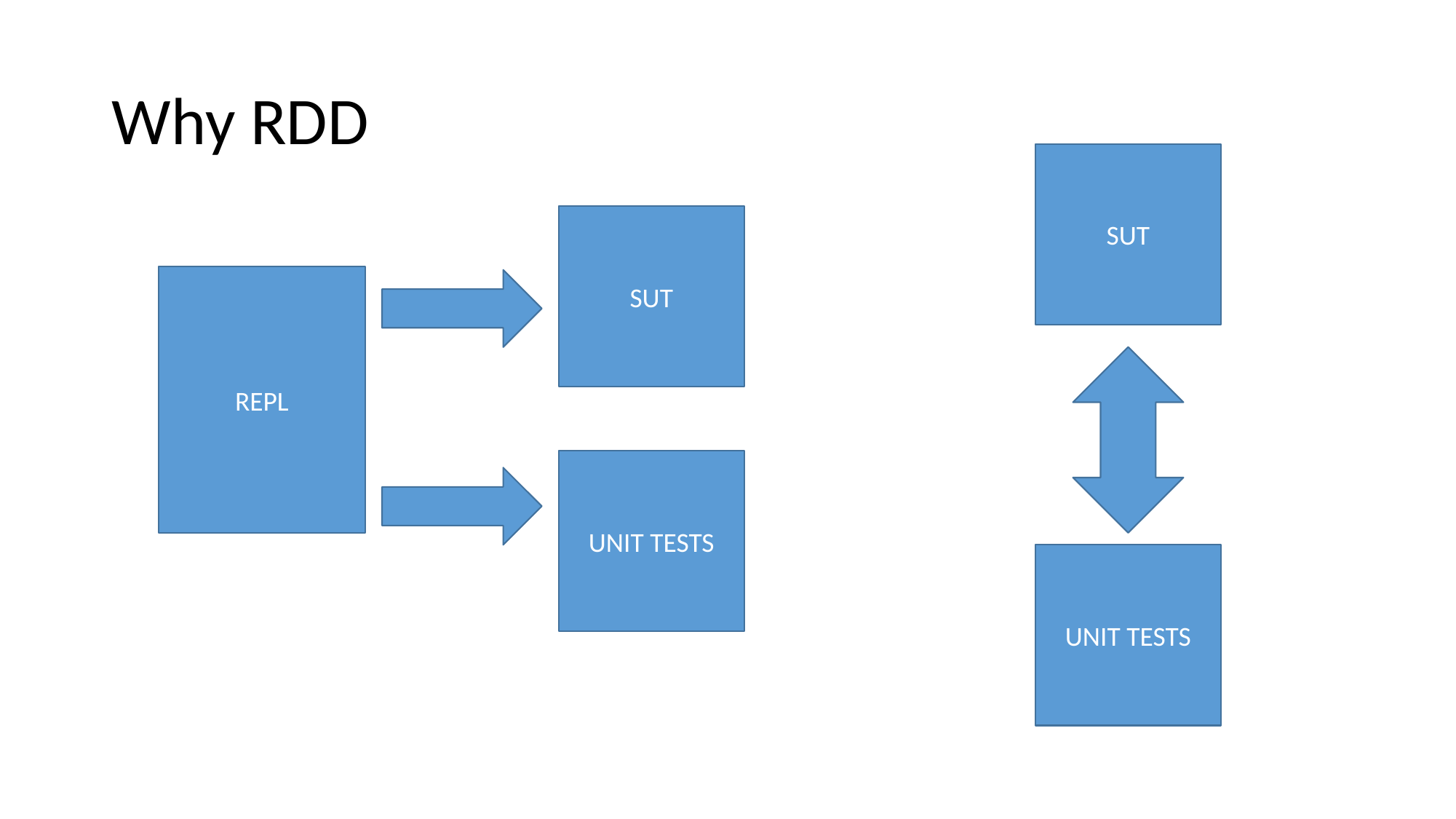

# Why RDD
SUT
SUT
REPL

UNIT TESTS

UNIT TESTS